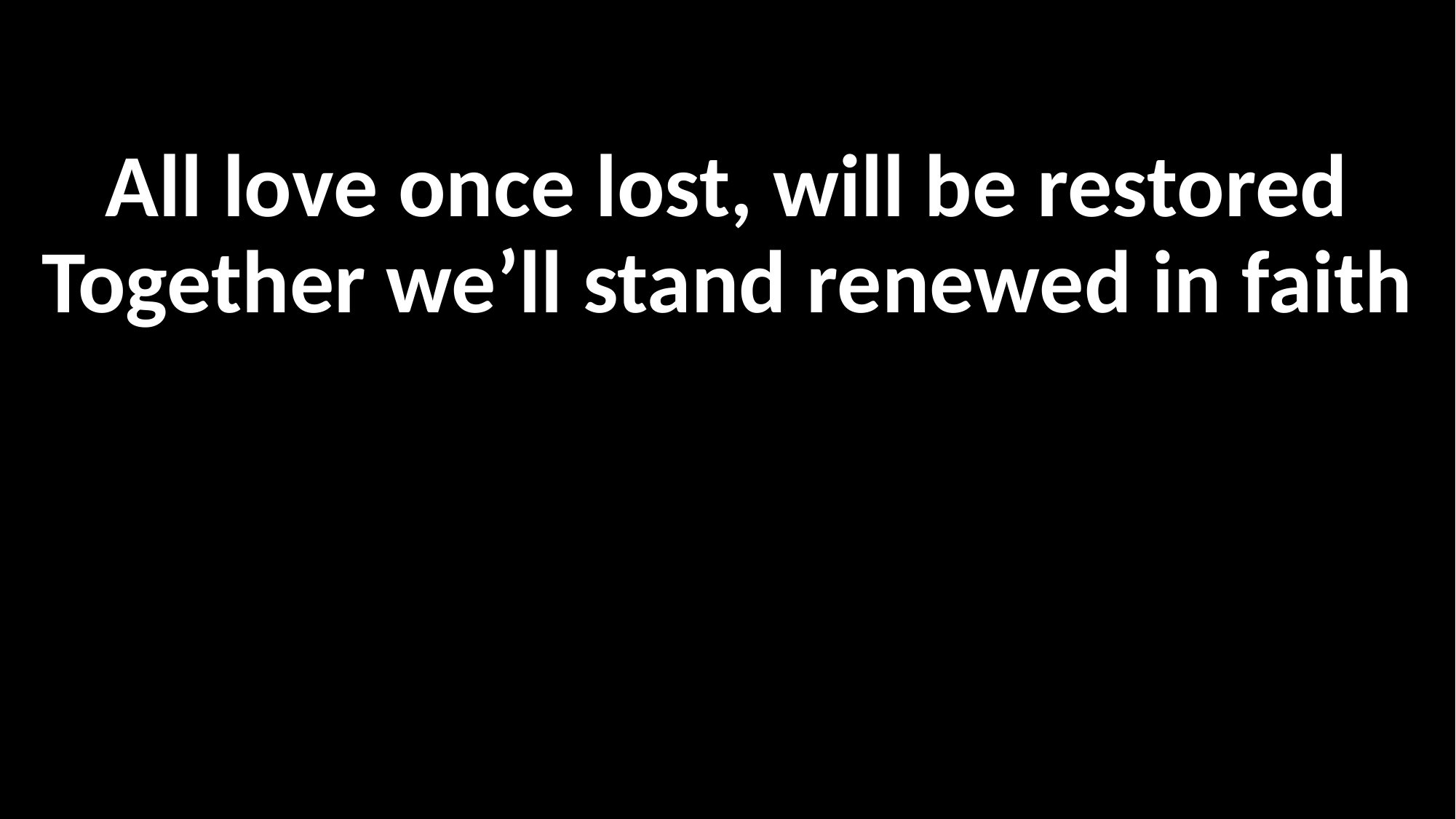

All love once lost, will be restored
Together we’ll stand renewed in faith